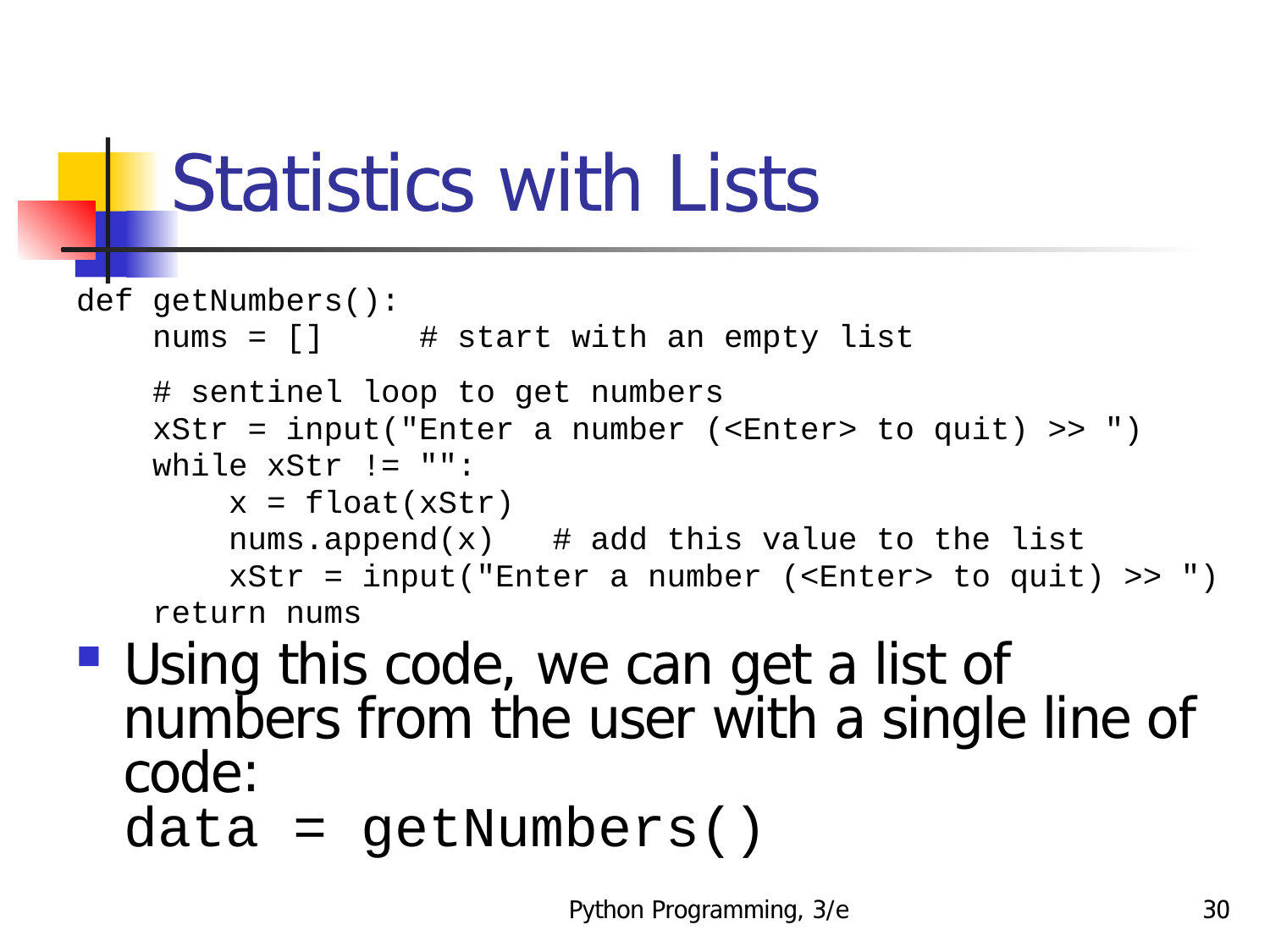

# Statistics with Lists
def getNumbers():
    nums = []     # start with an empty list

    # sentinel loop to get numbers
    xStr = input("Enter a number (<Enter> to quit) >> ")
    while xStr != "":
        x = float(xStr)
        nums.append(x)   # add this value to the list
        xStr = input("Enter a number (<Enter> to quit) >> ")
    return nums
Using this code, we can get a list of numbers from the user with a single line of code:
data = getNumbers()
Python Programming, 3/e
30